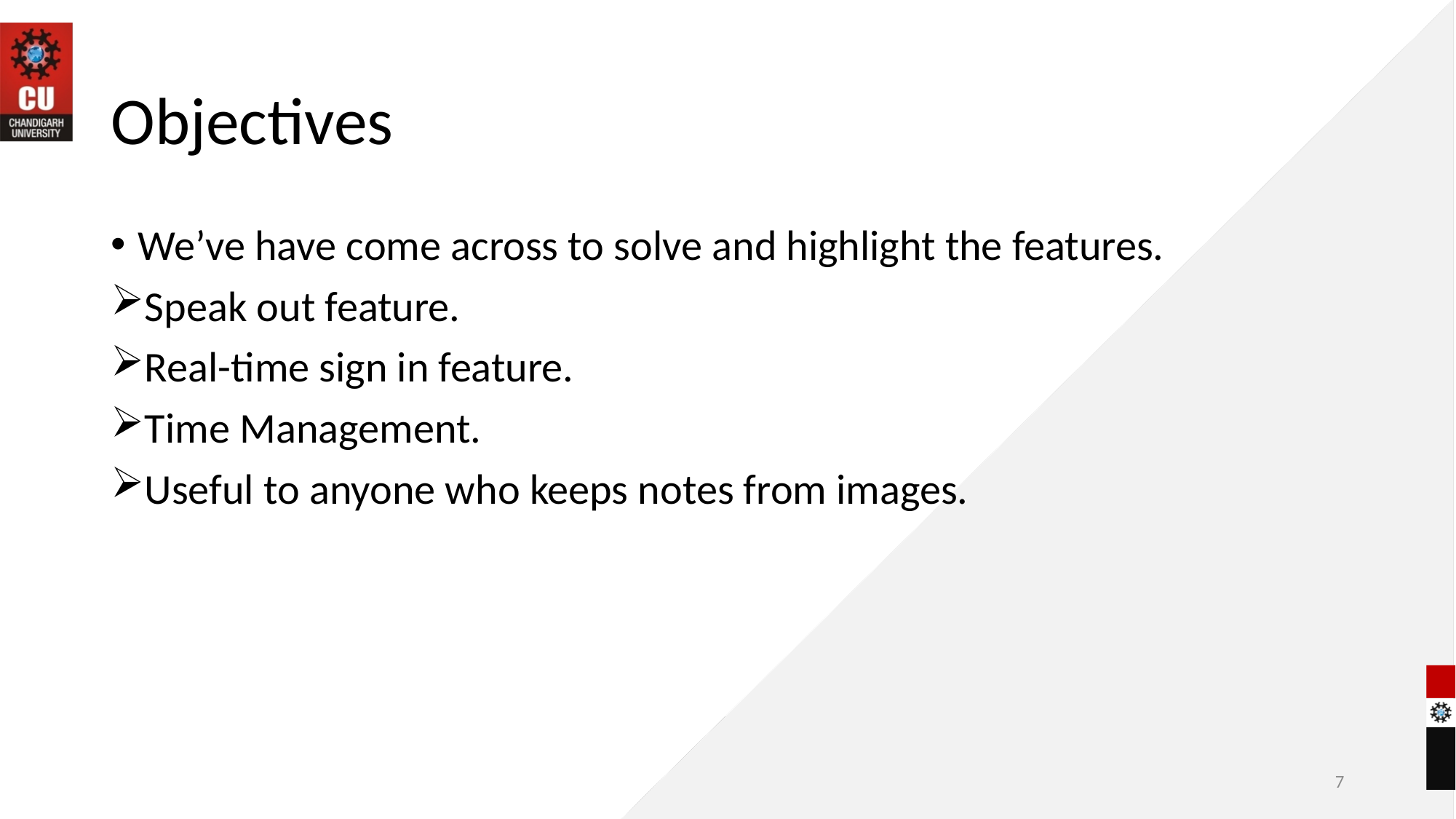

# Objectives
We’ve have come across to solve and highlight the features.
Speak out feature.
Real-time sign in feature.
Time Management.
Useful to anyone who keeps notes from images.
7